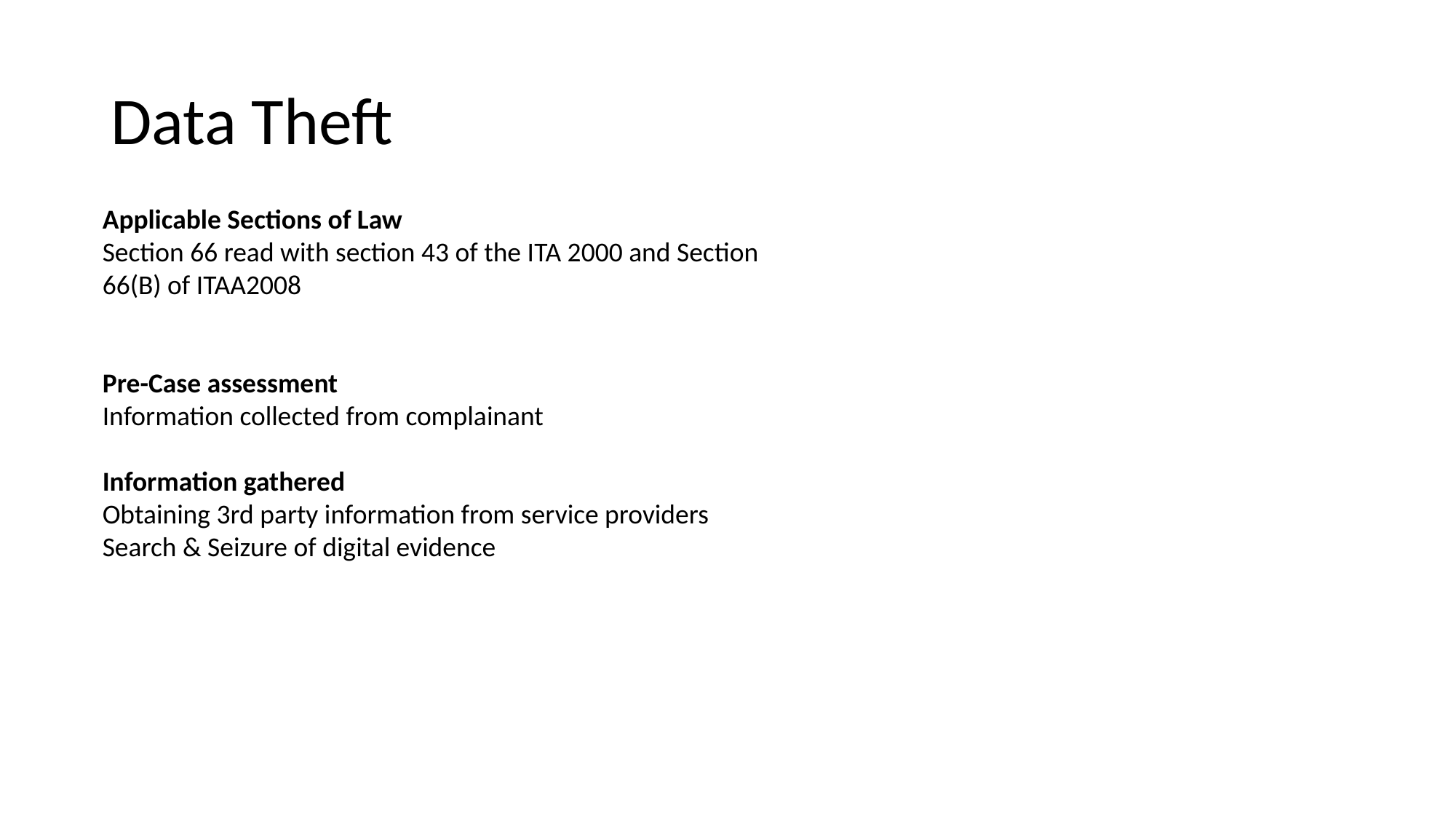

# Data Theft
Applicable Sections of Law
Section 66 read with section 43 of the ITA 2000 and Section 66(B) of ITAA2008

Pre-Case assessment
Information collected from complainant

Information gathered
Obtaining 3rd party information from service providers
Search & Seizure of digital evidence